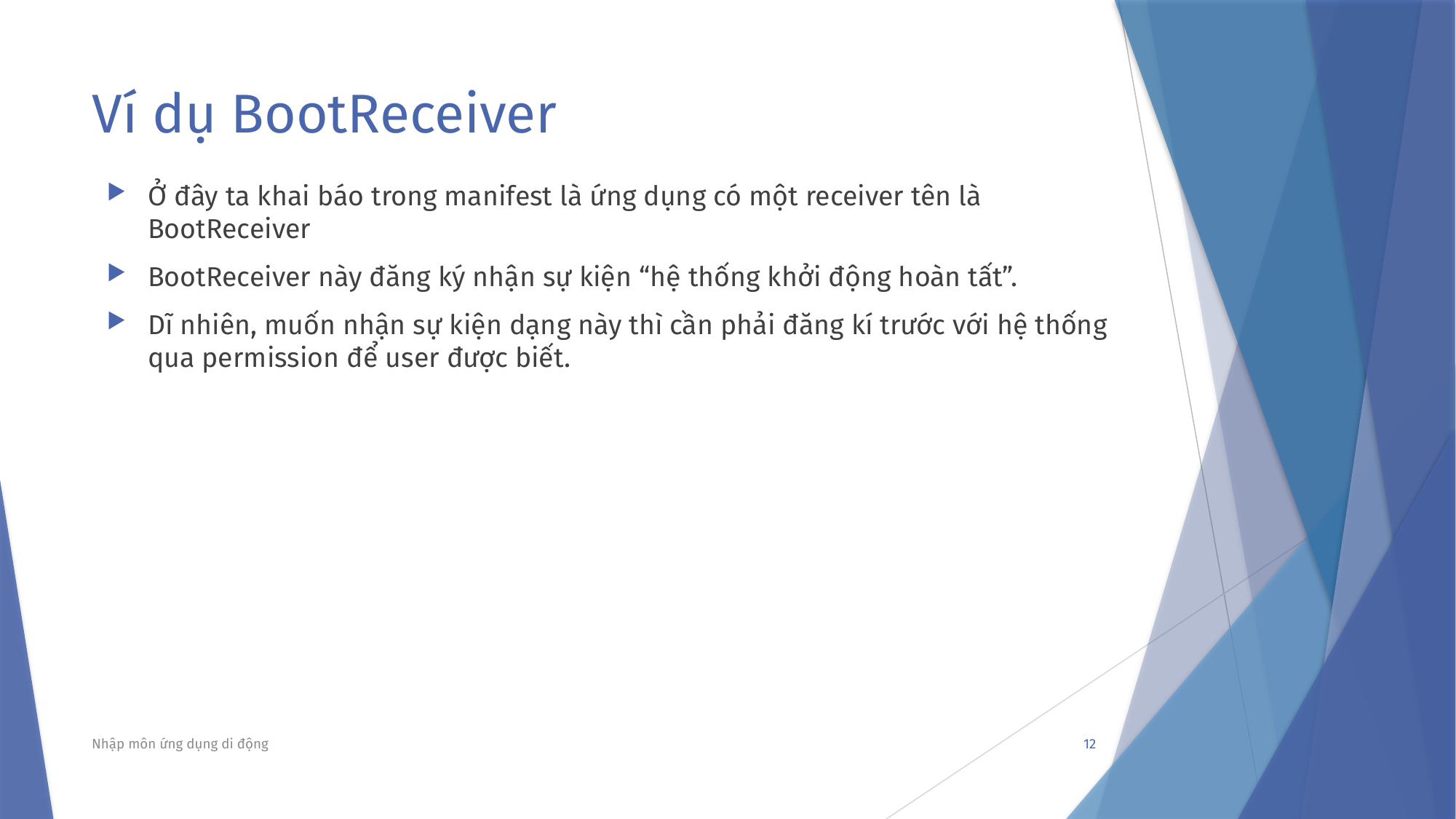

# Ví dụ BootReceiver
Ở đây ta khai báo trong manifest là ứng dụng có một receiver tên là BootReceiver
BootReceiver này đăng ký nhận sự kiện “hệ thống khởi động hoàn tất”.
Dĩ nhiên, muốn nhận sự kiện dạng này thì cần phải đăng kí trước với hệ thống qua permission để user được biết.
Nhập môn ứng dụng di động
12